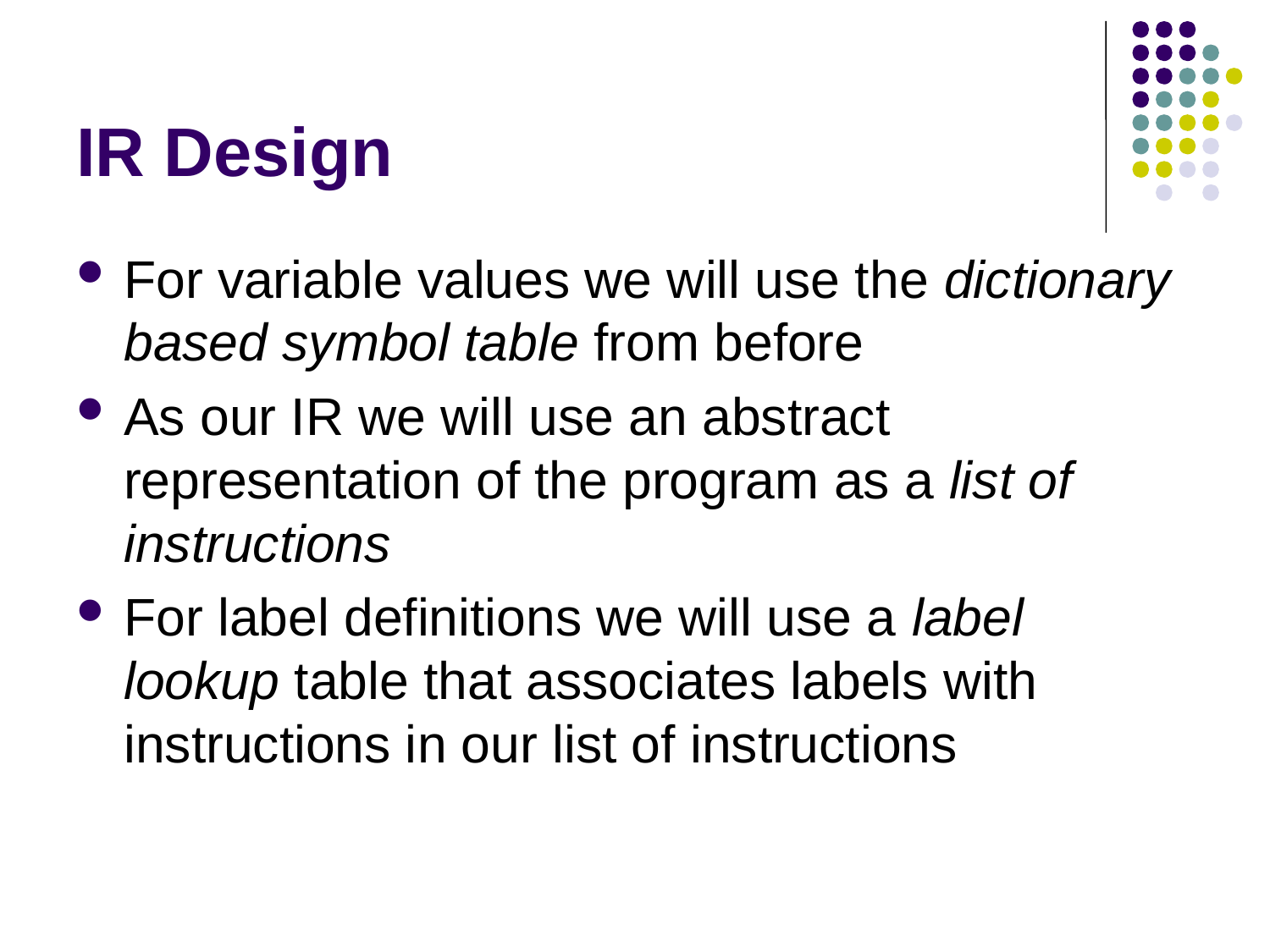

# IR Design
For variable values we will use the dictionary based symbol table from before
As our IR we will use an abstract representation of the program as a list of instructions
For label definitions we will use a label lookup table that associates labels with instructions in our list of instructions